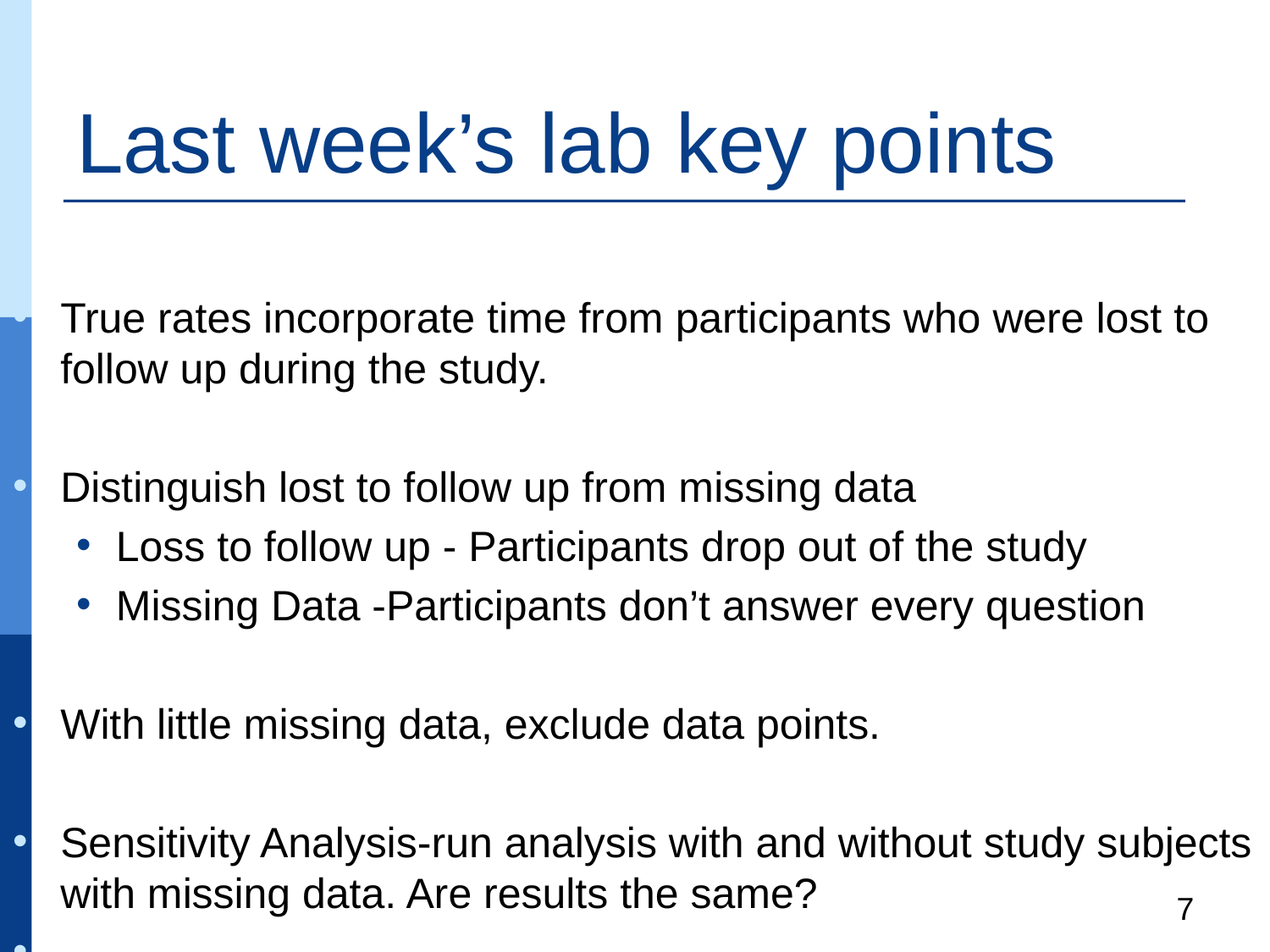

# Last week’s lab key points

True rates incorporate time from participants who were lost to follow up during the study.

Distinguish lost to follow up from missing data
Loss to follow up - Participants drop out of the study
Missing Data -Participants don’t answer every question

With little missing data, exclude data points.

Sensitivity Analysis-run analysis with and without study subjects with missing data. Are results the same?

7